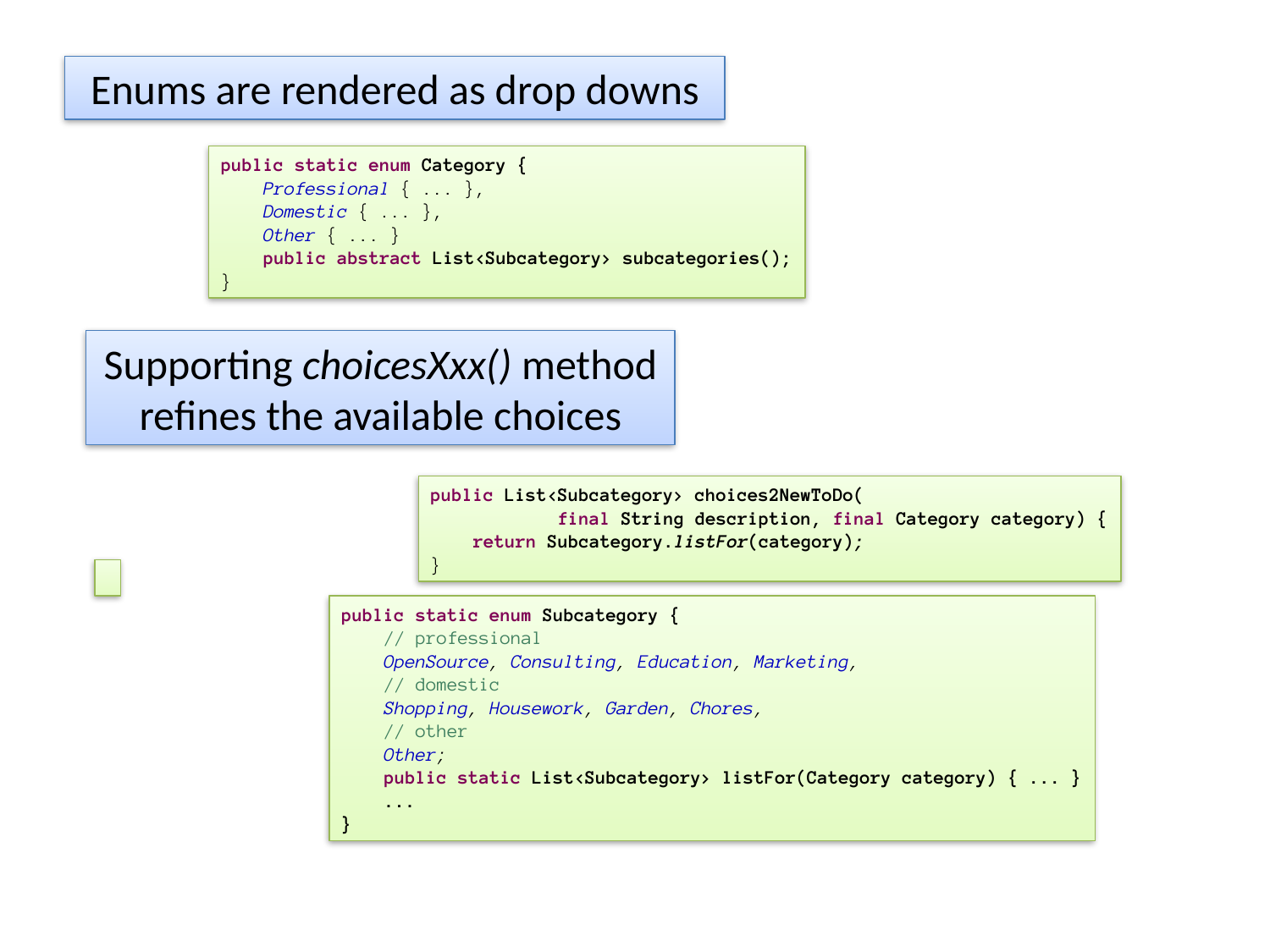

Enums are rendered as drop downs
public static enum Category {
    Professional { ... },
    Domestic { ... },
    Other { ... }
    public abstract List<Subcategory> subcategories();
}
Supporting choicesXxx() method
refines the available choices
public List<Subcategory> choices2NewToDo(
            final String description, final Category category) {
    return Subcategory.listFor(category);
}

public static enum Subcategory {
    // professional
    OpenSource, Consulting, Education, Marketing,
    // domestic
    Shopping, Housework, Garden, Chores,
    // other
    Other;
    public static List<Subcategory> listFor(Category category) { ... }
    ...
}